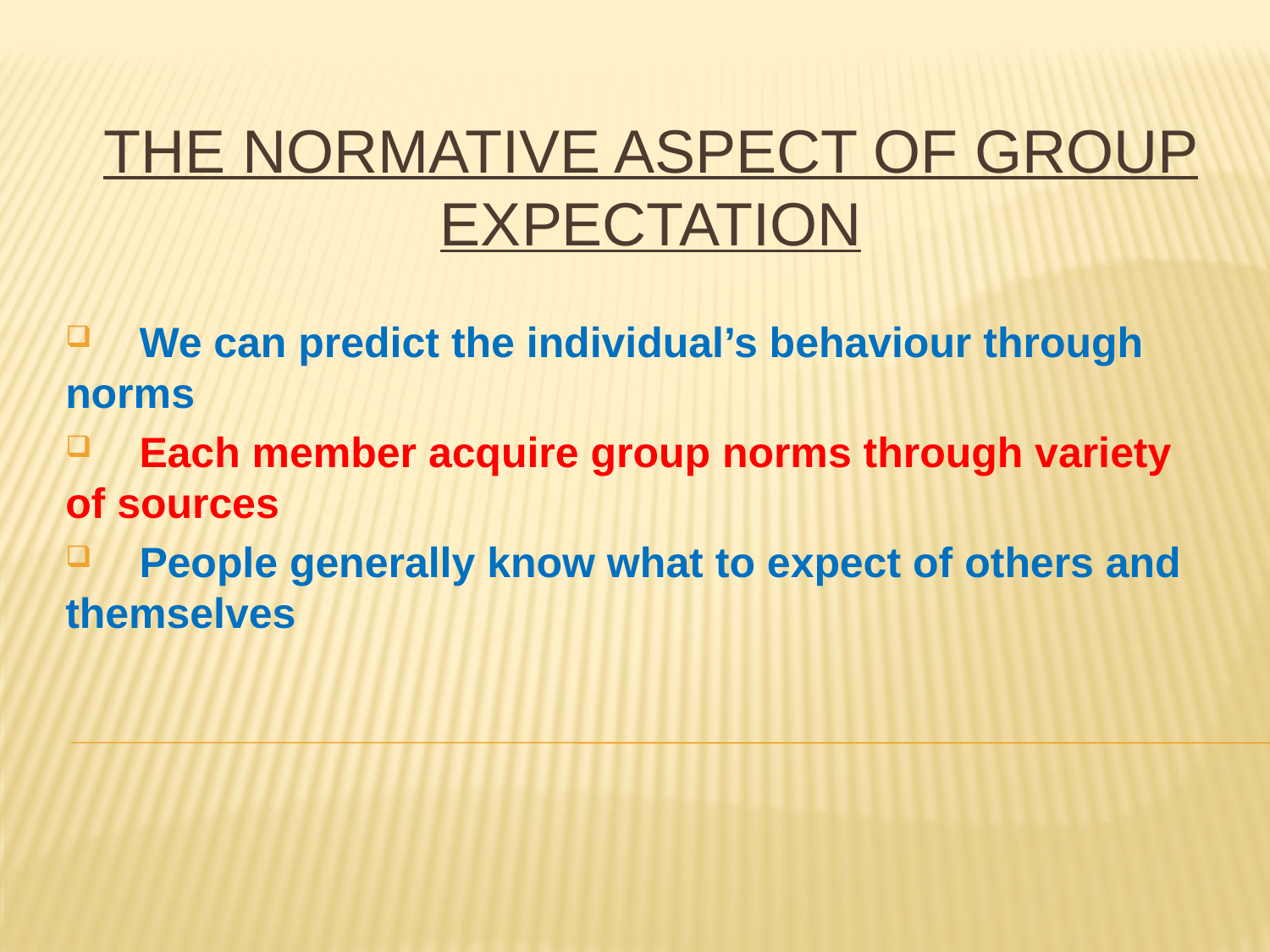

# THE NORMATIVE ASPECT OF GROUP EXPECTATION
    We can predict the individual’s behaviour through 	norms
    Each member acquire group norms through variety 	of sources
    People generally know what to expect of others and 	themselves